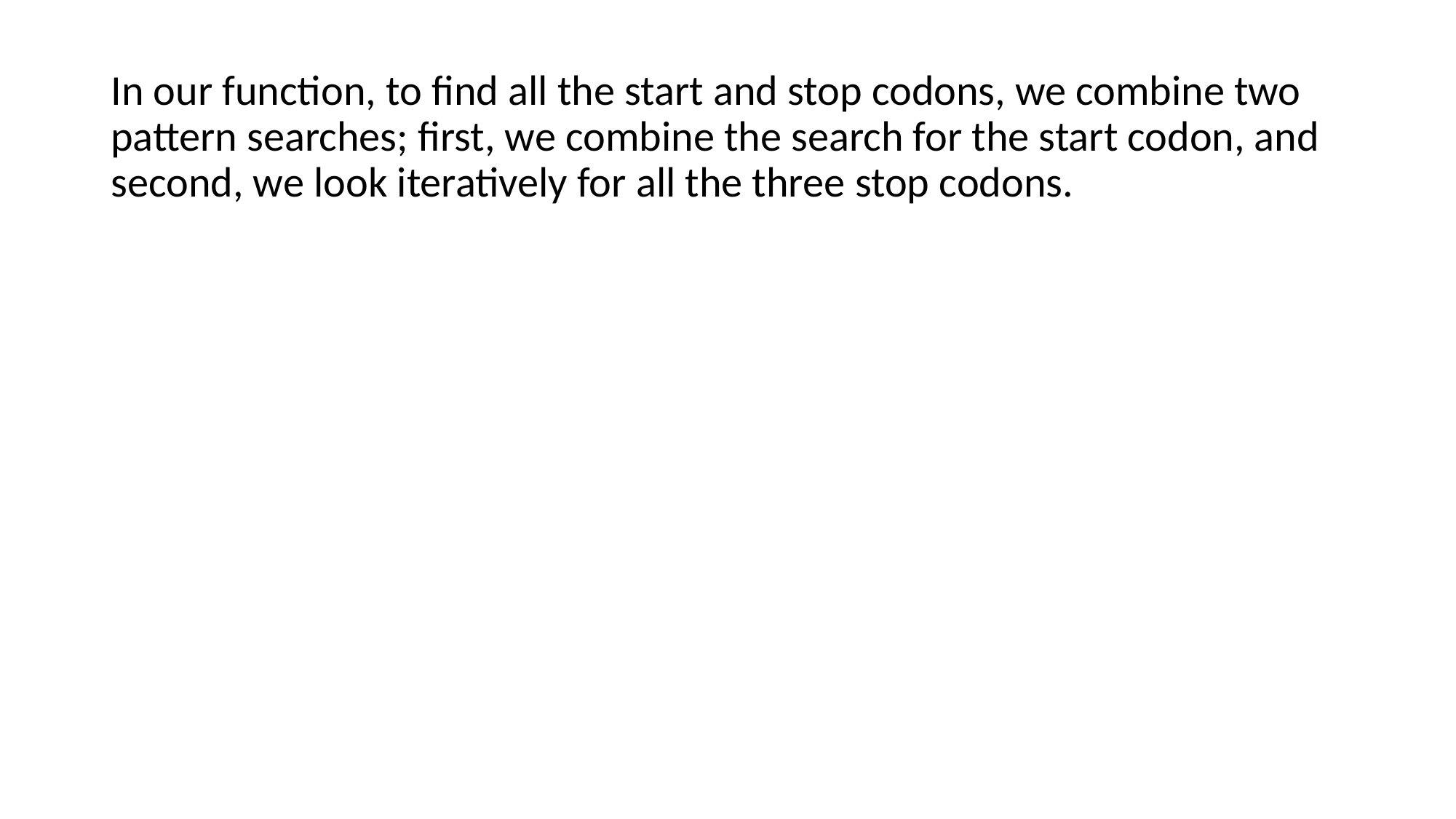

In our function, to find all the start and stop codons, we combine two pattern searches; first, we combine the search for the start codon, and second, we look iteratively for all the three stop codons.